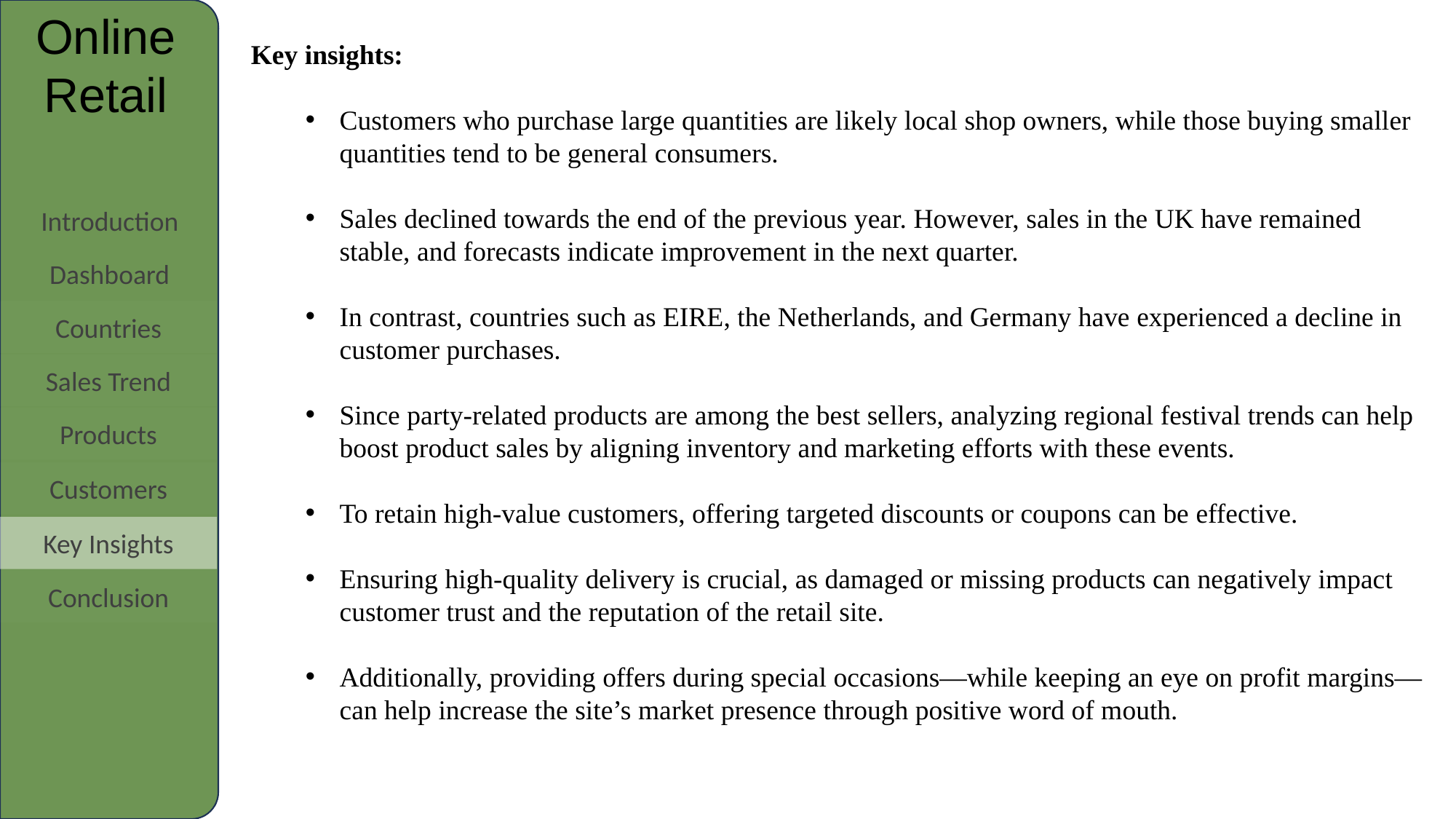

Online Retail
Key insights:

Customers who purchase large quantities are likely local shop owners, while those buying smaller quantities tend to be general consumers.

Sales declined towards the end of the previous year. However, sales in the UK have remained stable, and forecasts indicate improvement in the next quarter.

In contrast, countries such as EIRE, the Netherlands, and Germany have experienced a decline in customer purchases.

Since party-related products are among the best sellers, analyzing regional festival trends can help boost product sales by aligning inventory and marketing efforts with these events.

To retain high-value customers, offering targeted discounts or coupons can be effective.

Ensuring high-quality delivery is crucial, as damaged or missing products can negatively impact customer trust and the reputation of the retail site.

Additionally, providing offers during special occasions—while keeping an eye on profit margins—can help increase the site’s market presence through positive word of mouth.

Introduction
Dashboard

Countries

Sales Trend
Products
Customers
Key Insights
Conclusion